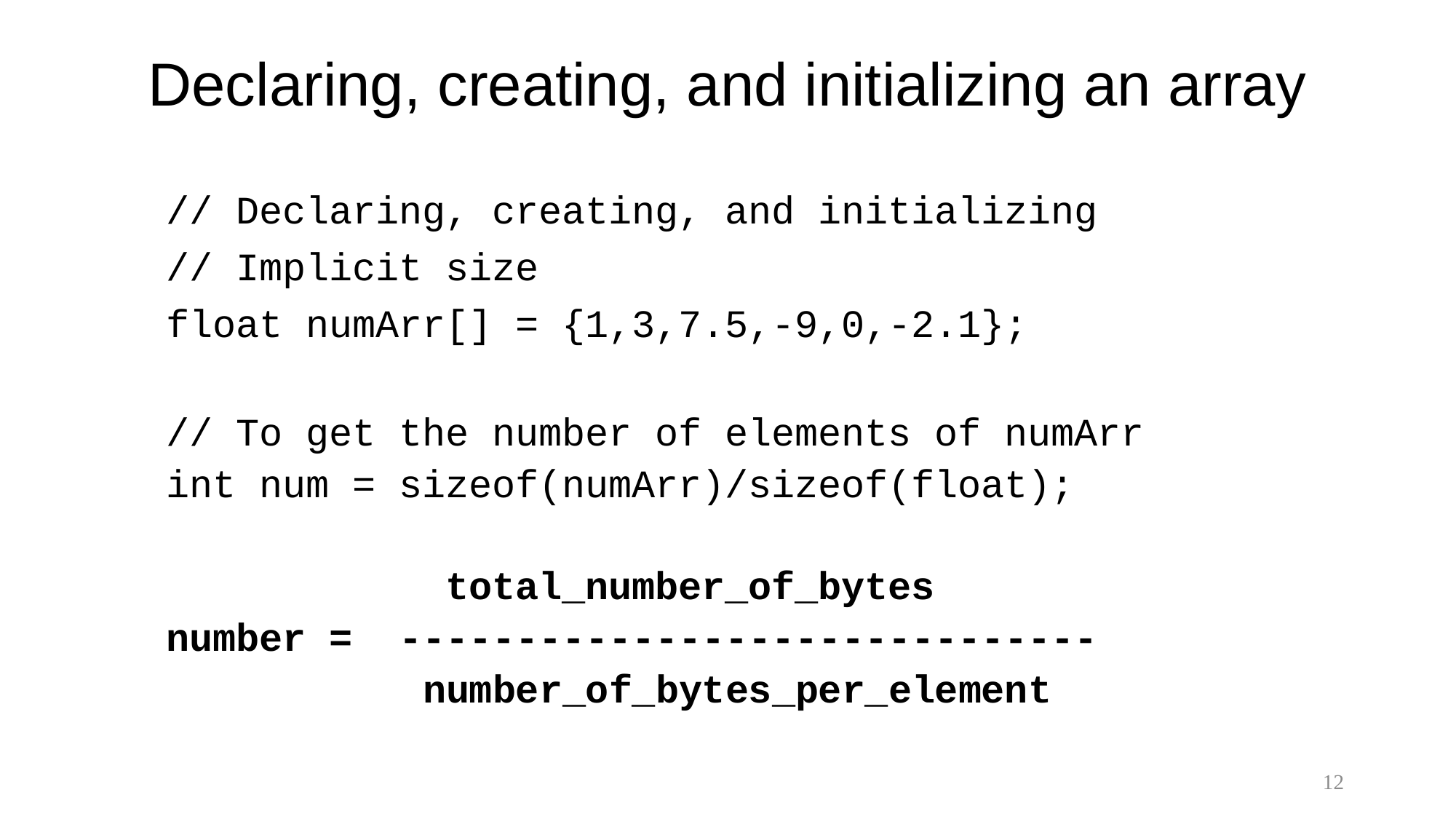

# Declaring, creating, and initializing an array
// Declaring, creating, and initializing
// Implicit size
float numArr[] = {1,3,7.5,-9,0,-2.1};

// To get the number of elements of numArr
int num = sizeof(numArr)/sizeof(float);

            total_number_of_bytes
number =  ------------------------------
           number_of_bytes_per_element

12